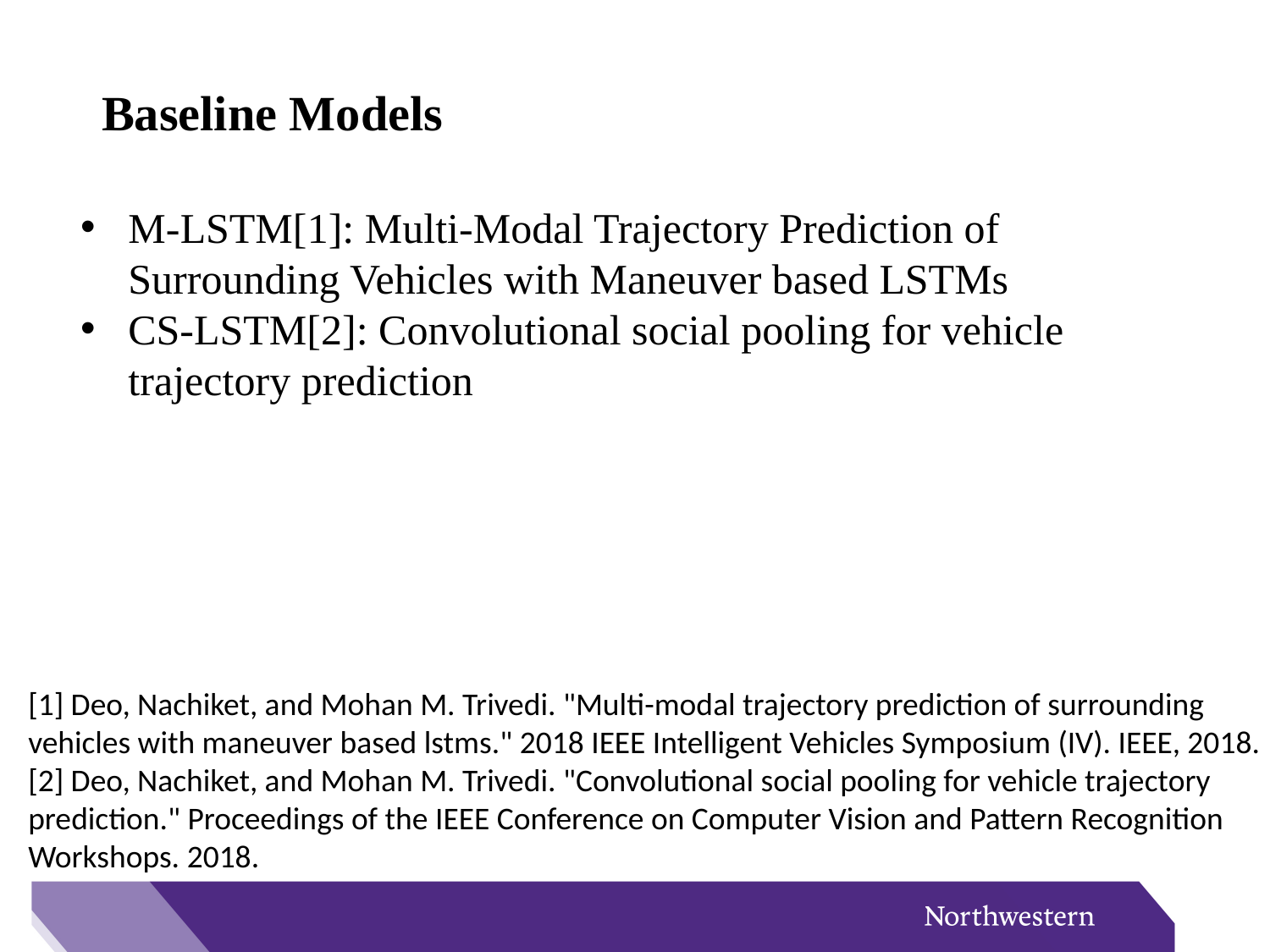

Baseline Models
M-LSTM[1]: Multi-Modal Trajectory Prediction of Surrounding Vehicles with Maneuver based LSTMs
CS-LSTM[2]: Convolutional social pooling for vehicle trajectory prediction
[1] Deo, Nachiket, and Mohan M. Trivedi. "Multi-modal trajectory prediction of surrounding vehicles with maneuver based lstms." 2018 IEEE Intelligent Vehicles Symposium (IV). IEEE, 2018.
[2] Deo, Nachiket, and Mohan M. Trivedi. "Convolutional social pooling for vehicle trajectory prediction." Proceedings of the IEEE Conference on Computer Vision and Pattern Recognition Workshops. 2018.
13